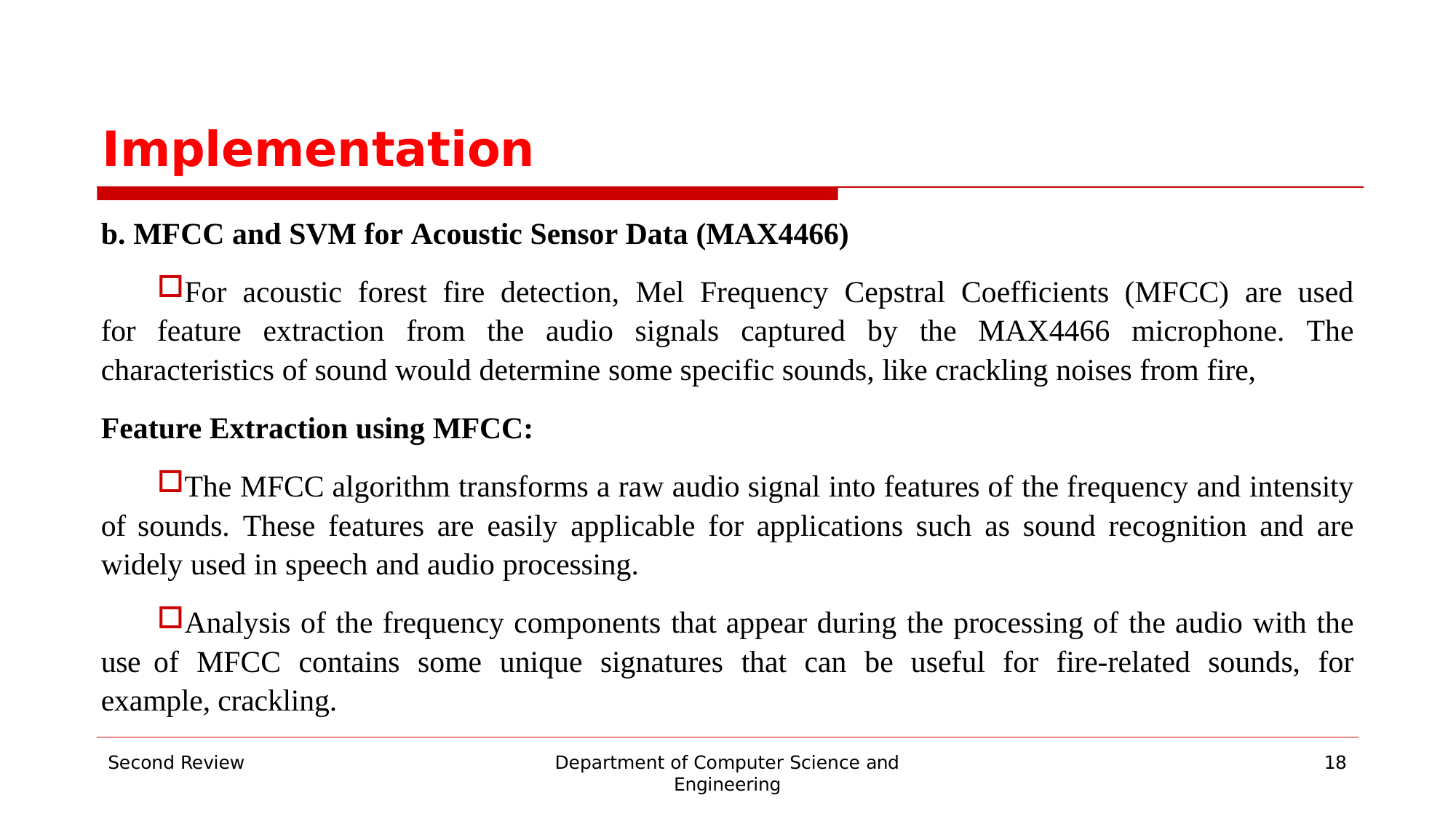

# Implementation
b. MFCC and SVM for Acoustic Sensor Data (MAX4466)
For acoustic forest fire detection, Mel Frequency Cepstral Coefficients (MFCC) are used for feature extraction from the audio signals captured by the MAX4466 microphone. The characteristics of sound would determine some specific sounds, like crackling noises from fire,
Feature Extraction using MFCC:
The MFCC algorithm transforms a raw audio signal into features of the frequency and intensity of sounds. These features are easily applicable for applications such as sound recognition and are widely used in speech and audio processing.
Analysis of the frequency components that appear during the processing of the audio with the use of MFCC contains some unique signatures that can be useful for fire-related sounds, for example, crackling.
Second Review
Department of Computer Science and Engineering
18